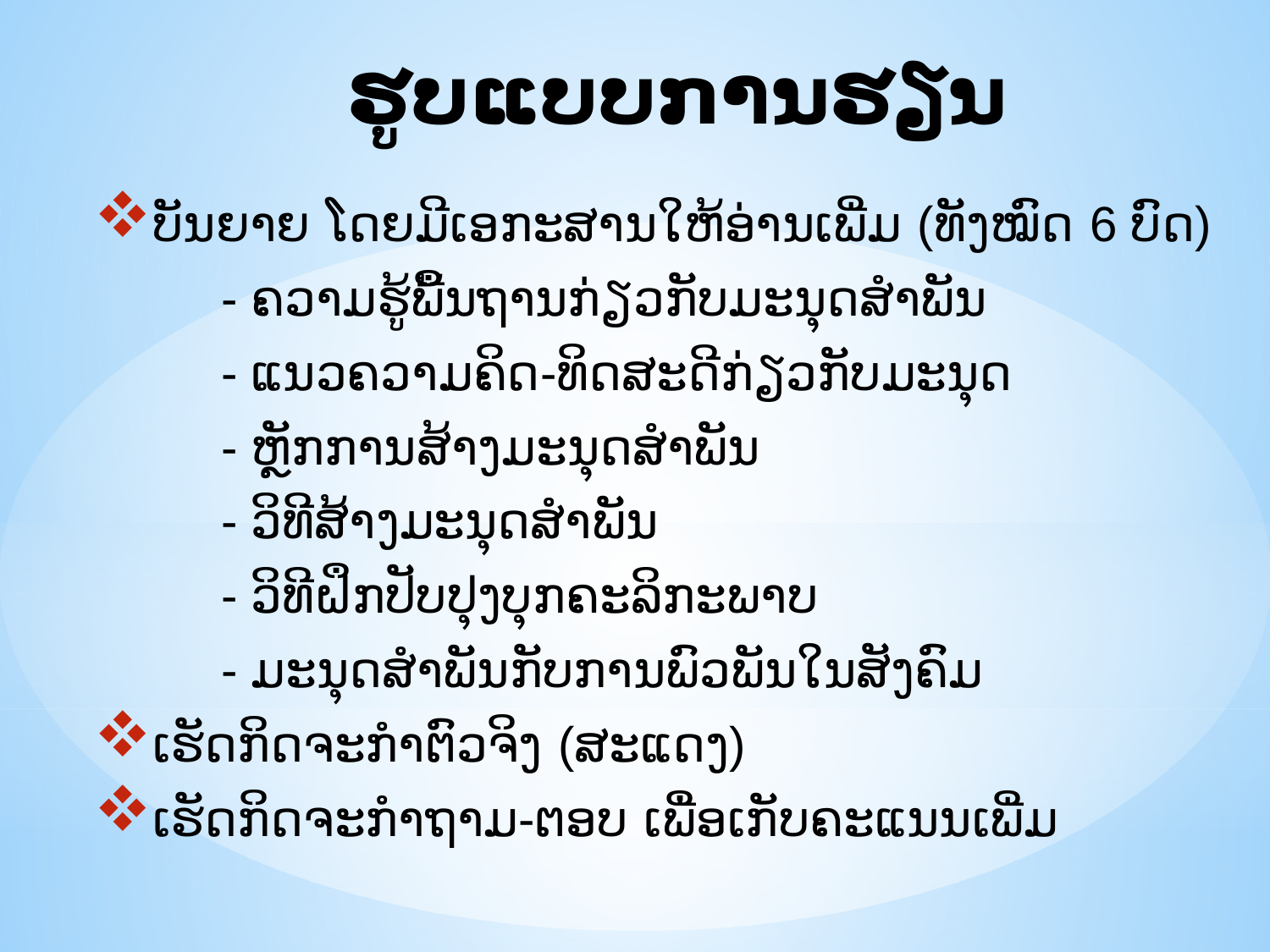

# ຮູບແບບການຮຽນ
ບັນຍາຍ ໂດຍມີເອກະສານໃຫ້ອ່ານເພີ່ມ (ທັງໝົດ 6 ບົດ)
	- ຄວາມຮູ້ພື້ນຖານກ່ຽວກັບມະນຸດສໍາພັນ
	- ແນວຄວາມຄິດ-ທິດສະດີກ່ຽວກັບມະນຸດ
	- ຫຼັກການສ້າງມະນຸດສໍາພັນ
	- ວິທີສ້າງມະນຸດສໍາພັນ
	- ວິທີຝຶກປັບປຸງບຸກຄະລິກະພາບ
	- ມະນຸດສໍາພັນກັບການພົວພັນໃນສັງຄົມ
ເຮັດກິດຈະກຳຕົວຈິງ (ສະແດງ)
ເຮັດກິດຈະກຳຖາມ-ຕອບ ເພື່ອເກັບຄະແນນເພີ່ມ